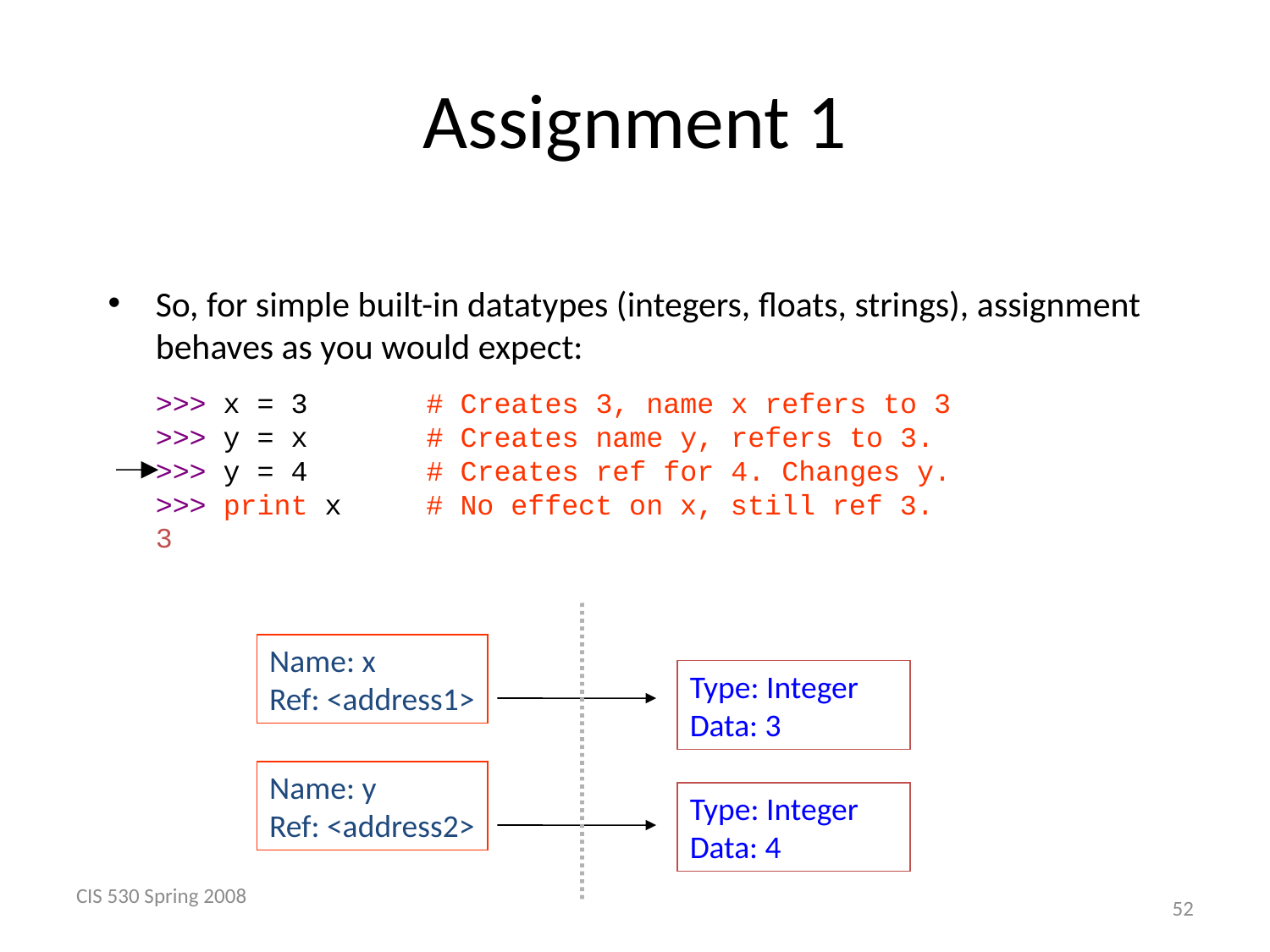

# Assignment 1
So, for simple built-in datatypes (integers, floats, strings), assignment behaves as you would expect:
>>> x = 3       # Creates 3, name x refers to 3
>>> y = x       # Creates name y, refers to 3.
>>> y = 4       # Creates ref for 4. Changes y.
>>> print x     # No effect on x, still ref 3.
3

Name: x
Ref: <address1>
Type: Integer
Data: 3

Name: y
Ref: <address2>
Type: Integer
Data: 4

CIS 530 Spring 2008

       52